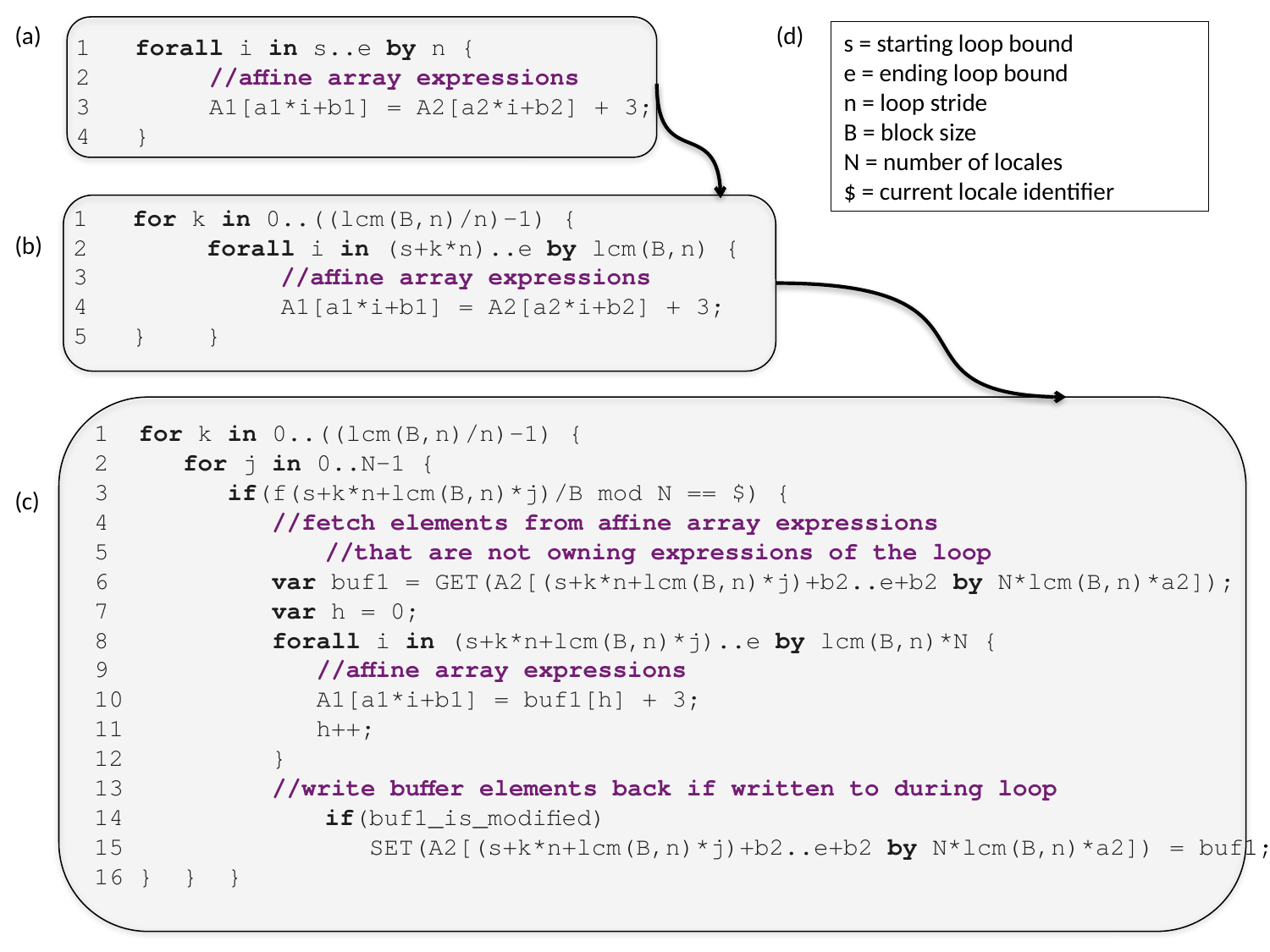

(a)
(d)

s = starting loop bound
e = ending loop bound
n = loop stride
B = block size
N = number of locales
$ = current locale identifier
1   forall i in s..e by n {
2        //affine array expressions
3        A1[a1*i+b1] = A2[a2*i+b2] + 3;
4   }
1   for k in 0..((lcm(B,n)/n)-1) {
2        forall i in (s+k*n)..e by lcm(B,n) {
3             //affine array expressions
4             A1[a1*i+b1] = A2[a2*i+b2] + 3;
5   }    }

(b)

1  for k in 0..((lcm(B,n)/n)-1) {
2     for j in 0..N-1 {
3        if(f(s+k*n+lcm(B,n)*j)/B mod N == $) {
4           //fetch elements from affine array expressions
5   	       //that are not owning expressions of the loop
6           var buf1 = GET(A2[(s+k*n+lcm(B,n)*j)+b2..e+b2 by N*lcm(B,n)*a2]);
7           var h = 0;
8           forall i in (s+k*n+lcm(B,n)*j)..e by lcm(B,n)*N {
9              //affine array expressions
10             A1[a1*i+b1] = buf1[h] + 3;
11             h++;
12          }
13          //write buffer elements back if written to during loop
14  	       if(buf1_is_modified)
15  	          SET(A2[(s+k*n+lcm(B,n)*j)+b2..e+b2 by N*lcm(B,n)*a2]) = buf1;
16 }  }  }

(c)